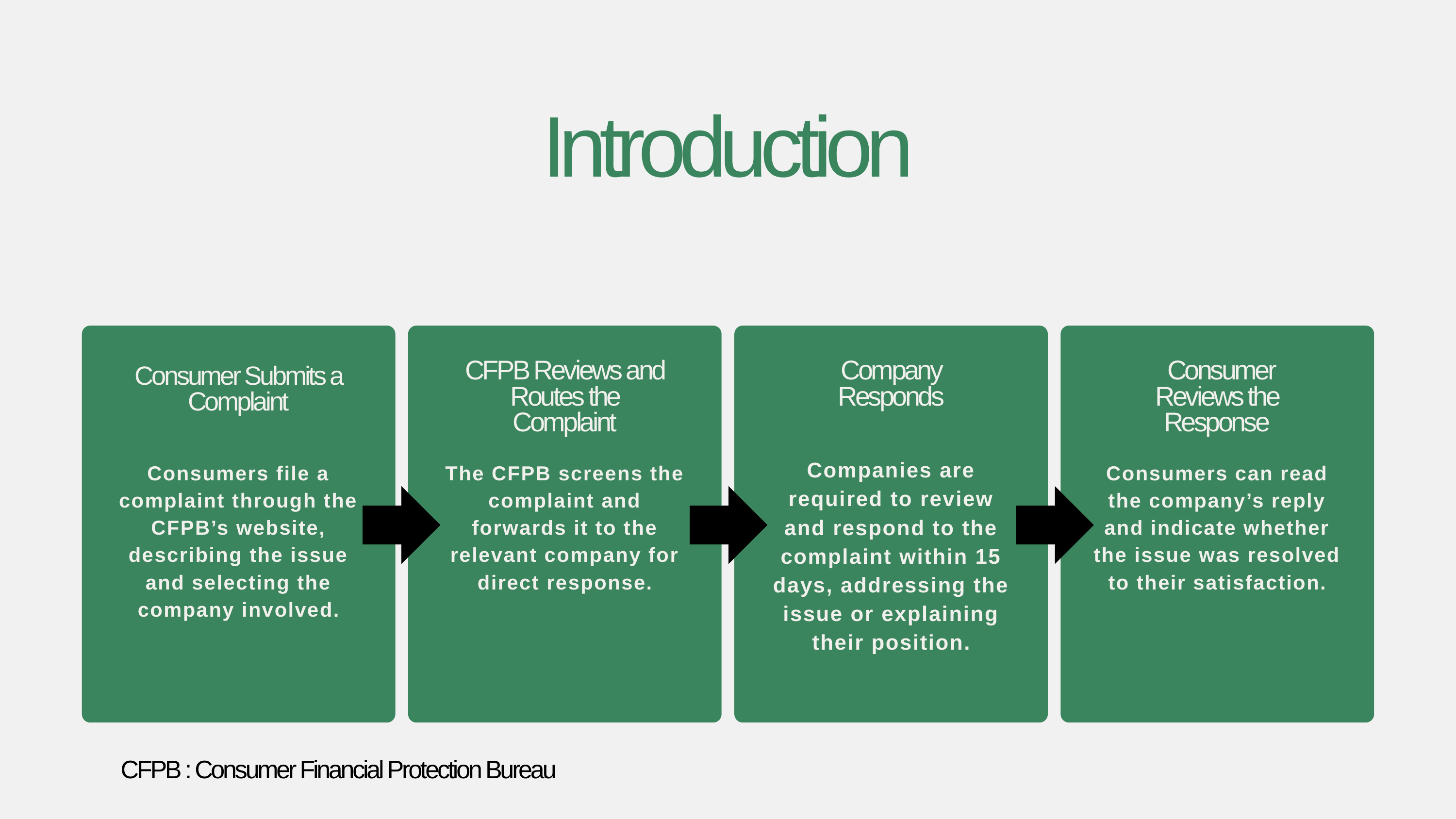

Introduction

CFPB Reviews and Routes the Complaint
Company Responds
 Consumer Reviews the Response
Consumer Submits a Complaint
Companies are required to review and respond to the complaint within 15 days, addressing the issue or explaining their position.
Consumers file a complaint through the CFPB’s website, describing the issue and selecting the company involved.

The CFPB screens the complaint and forwards it to the relevant company for direct response.
Consumers can read the company’s reply and indicate whether the issue was resolved to their satisfaction.

CFPB : Consumer Financial Protection Bureau